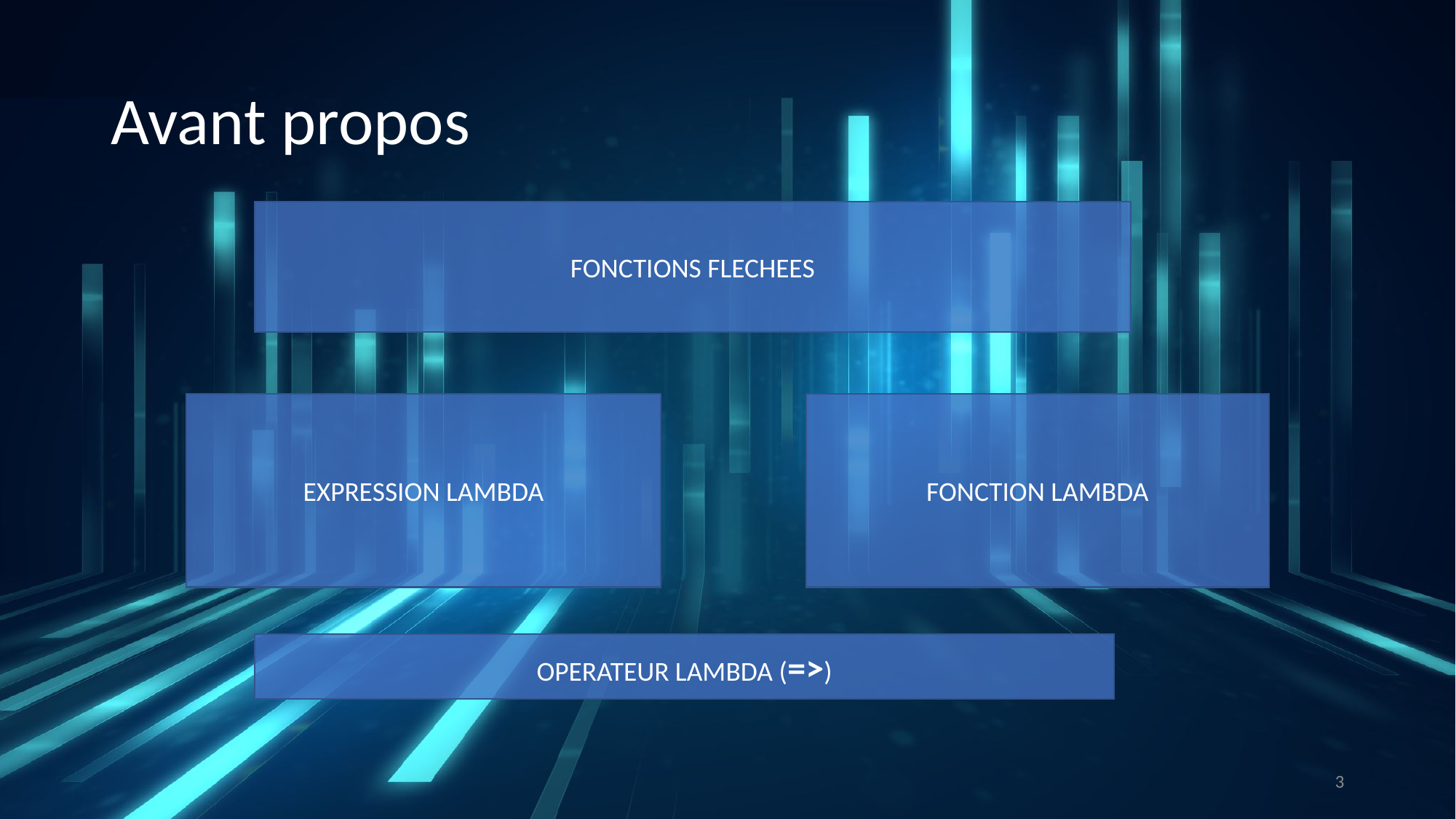

# Avant propos
FONCTIONS FLECHEES
EXPRESSION LAMBDA
FONCTION LAMBDA
OPERATEUR LAMBDA (=>)
3